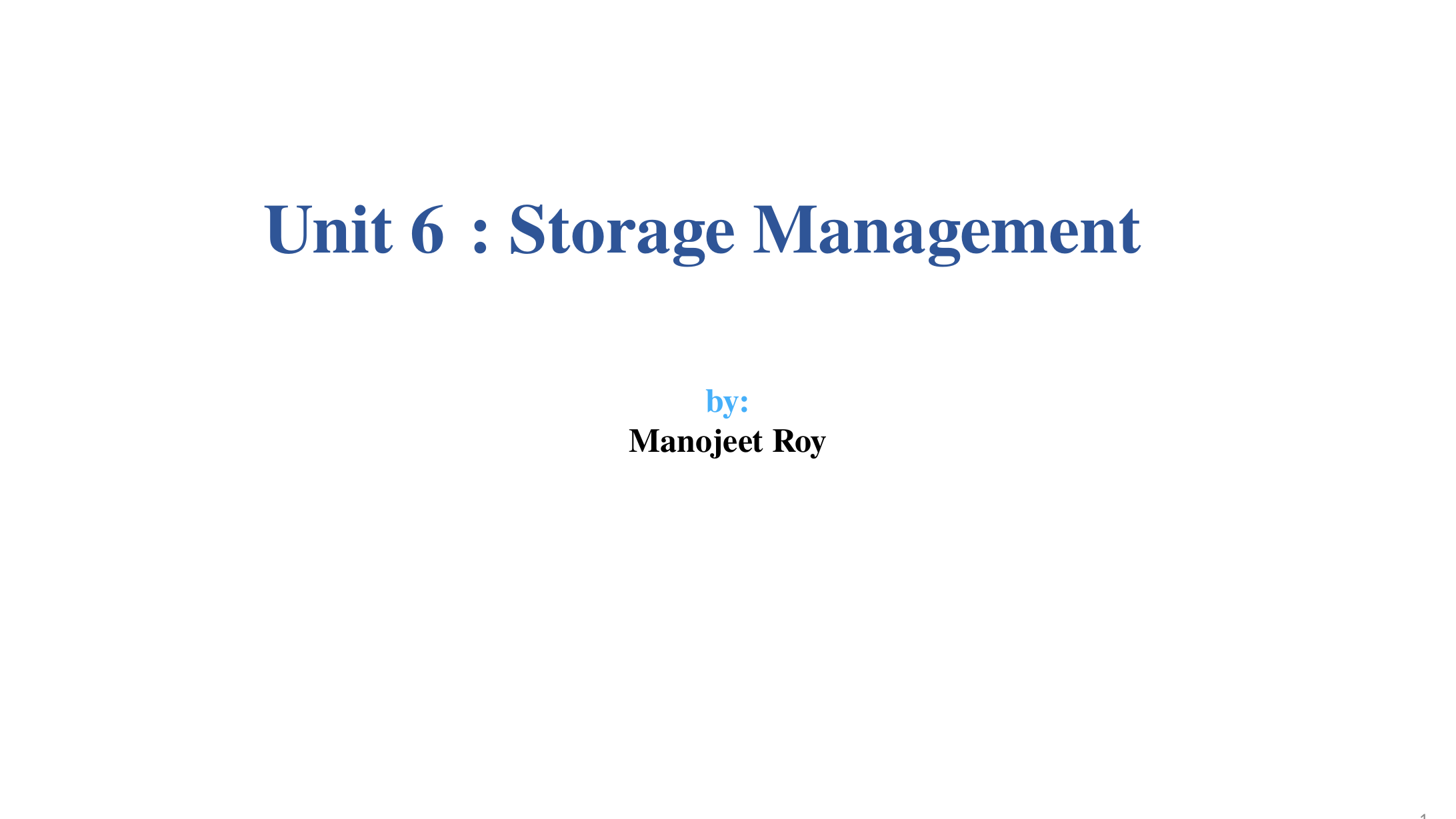

Unit 6 : Storage Management

by:
Manojeet Roy
1